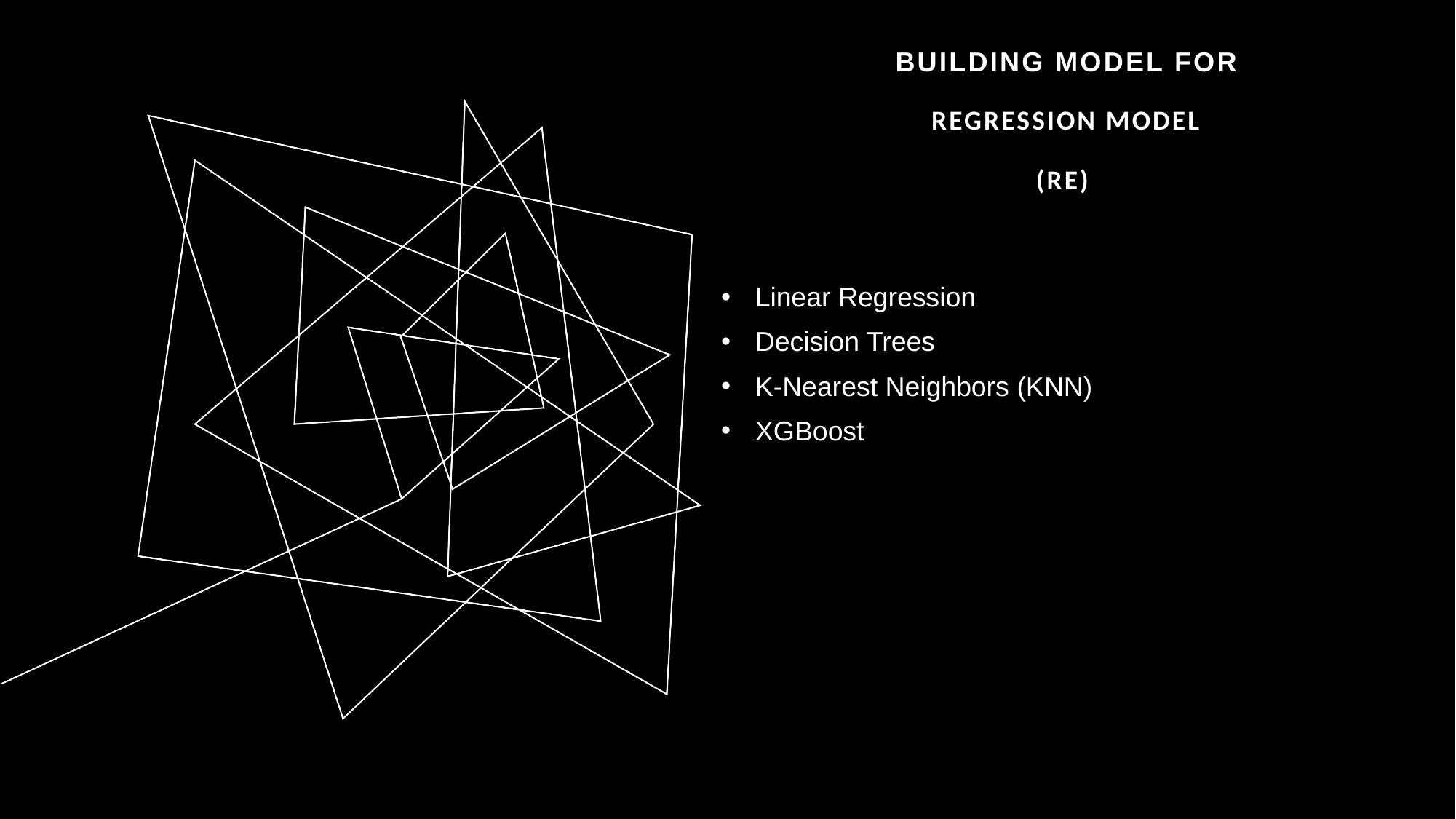

# Building Model for Regression Model (Re)

Linear Regression
Decision Trees
K-Nearest Neighbors (KNN)
XGBoost